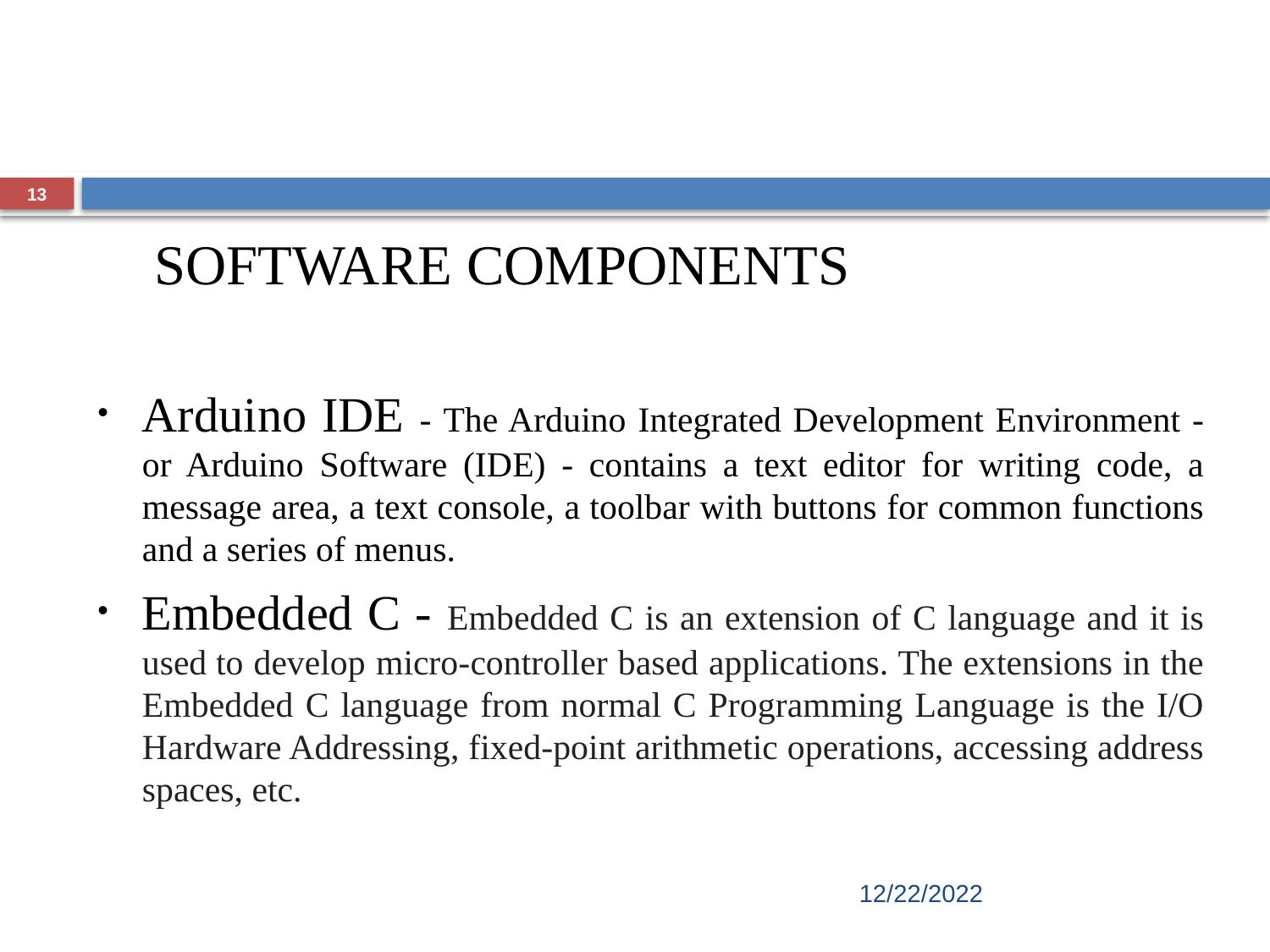

13
    SOFTWARE COMPONENTS

Arduino IDE - The Arduino Integrated Development Environment - or Arduino Software (IDE) - contains a text editor for writing code, a message area, a text console, a toolbar with buttons for common functions and a series of menus.
Embedded C - Embedded C is an extension of C language and it is used to develop micro-controller based applications. The extensions in the Embedded C language from normal C Programming Language is the I/O Hardware Addressing, fixed-point arithmetic operations, accessing address spaces, etc.

12/22/2022